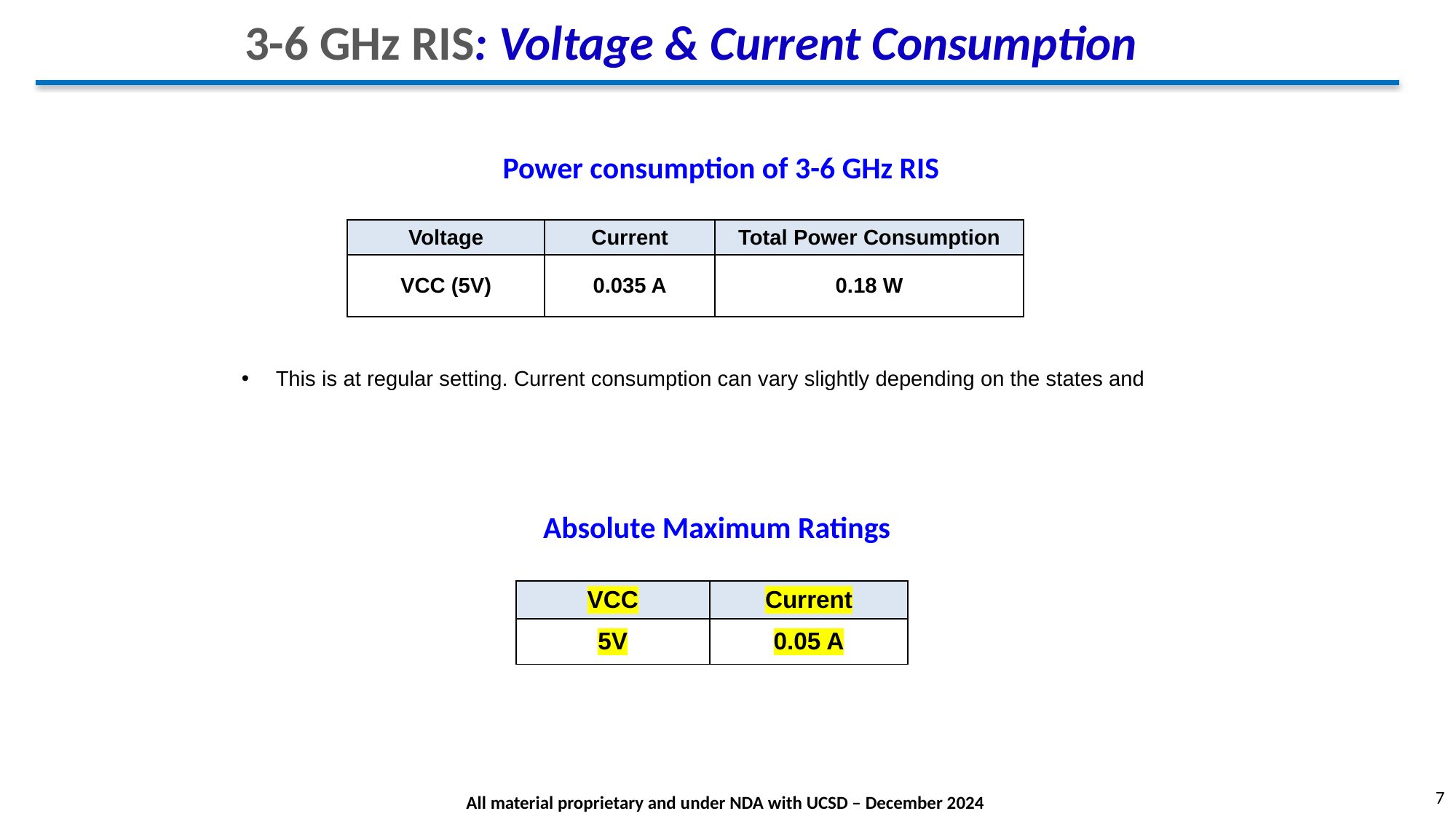

3-6 GHz RIS: Voltage & Current Consumption
Power consumption of 3-6 GHz RIS
| Voltage | Current | Total Power Consumption |
| --- | --- | --- |
| VCC (5V) | 0.035 A | 0.18 W |
This is at regular setting. Current consumption can vary slightly depending on the states and

Absolute Maximum Ratings
| VCC | Current |
| --- | --- |
| 5V | 0.05 A |